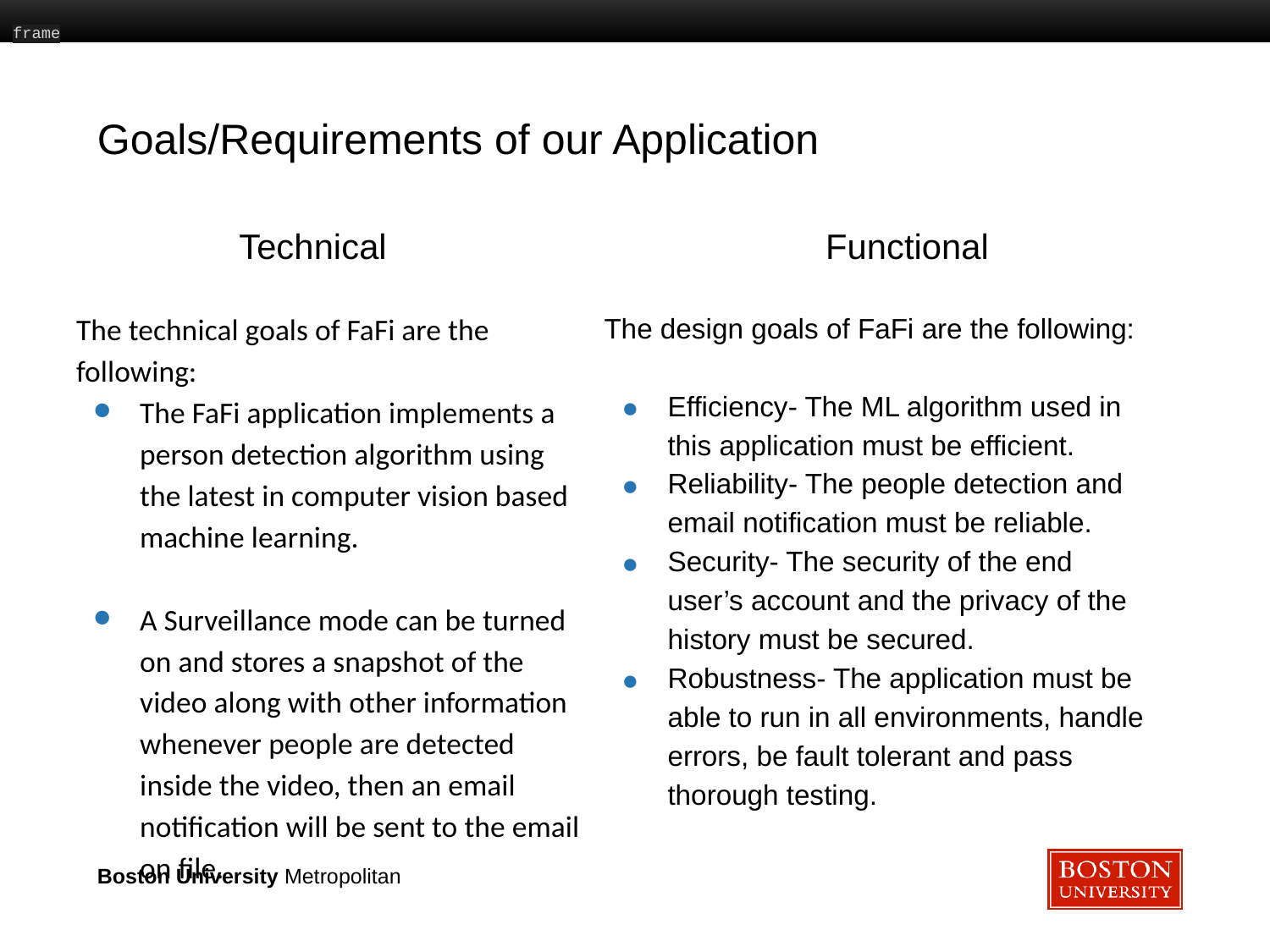

frame
# Goals/Requirements of our Application
Technical
Functional
The technical goals of FaFi are the following:
The FaFi application implements a person detection algorithm using the latest in computer vision based machine learning.

A Surveillance mode can be turned on and stores a snapshot of the video along with other information whenever people are detected inside the video, then an email notification will be sent to the email on file.

.
The design goals of FaFi are the following:

Efficiency- The ML algorithm used in this application must be efficient.
Reliability- The people detection and email notification must be reliable.
Security- The security of the end user’s account and the privacy of the history must be secured.
Robustness- The application must be able to run in all environments, handle errors, be fault tolerant and pass thorough testing.